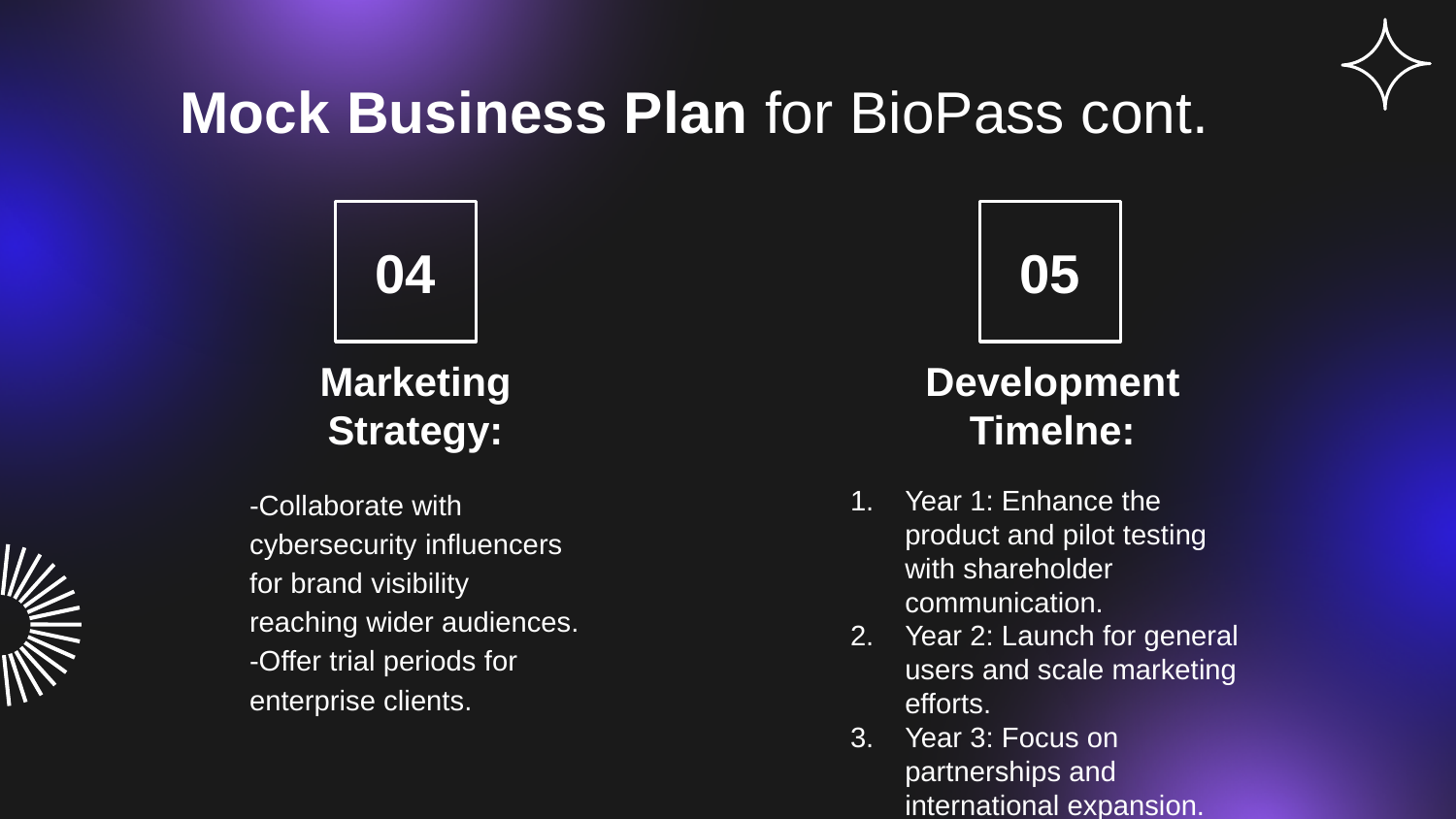

# Mock Business Plan for BioPass cont.
04
05
Marketing Strategy:
Development Timelne:
-Collaborate with cybersecurity influencers for brand visibility reaching wider audiences.
-Offer trial periods for enterprise clients.
Year 1: Enhance the product and pilot testing with shareholder communication.
Year 2: Launch for general users and scale marketing efforts.
Year 3: Focus on partnerships and international expansion.